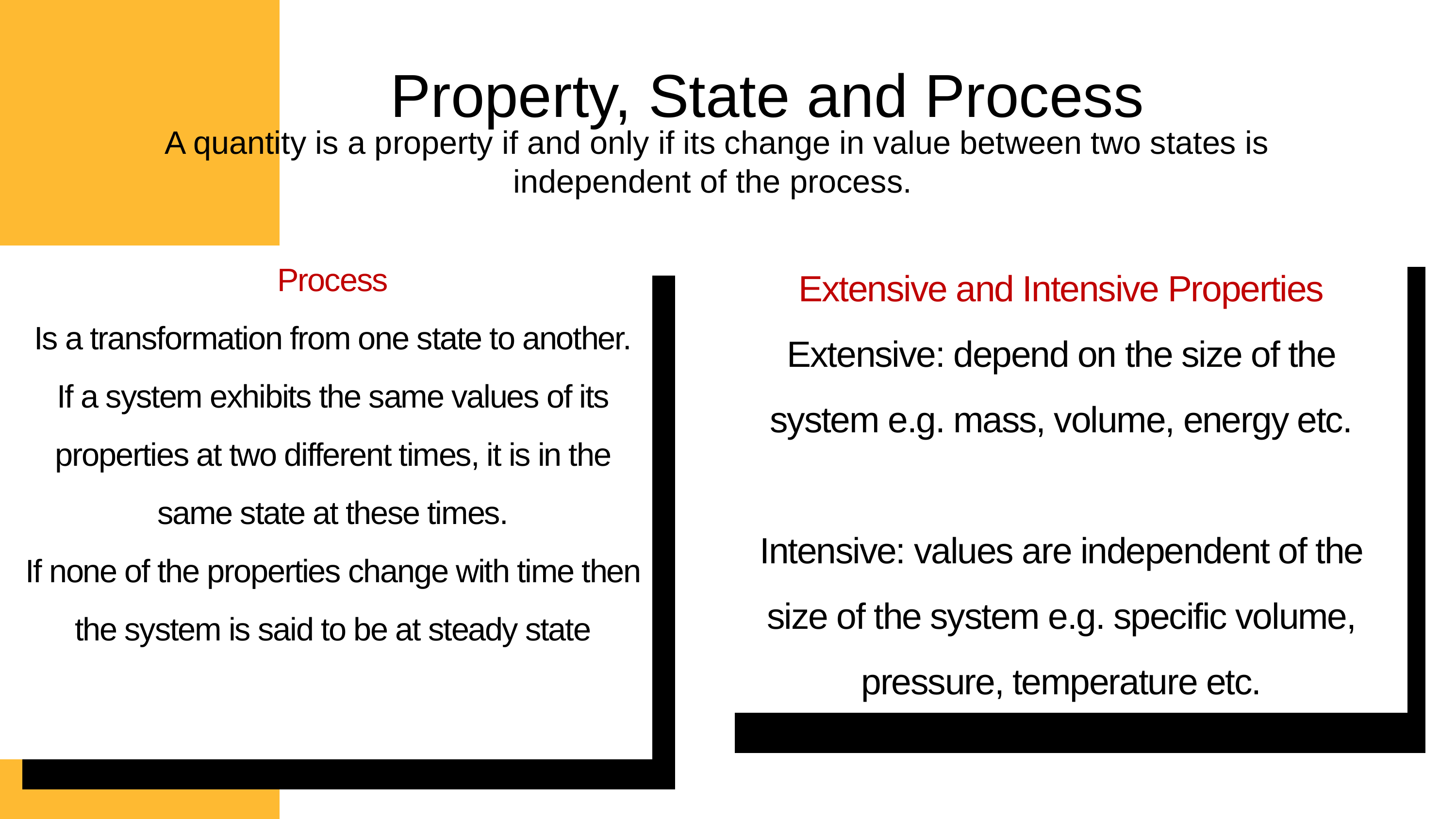

Property, State and Process
A quantity is a property if and only if its change in value between two states is independent of the process.

Process
Is a transformation from one state to another.
If a system exhibits the same values of its properties at two different times, it is in the same state at these times.
If none of the properties change with time then the system is said to be at steady state

Extensive and Intensive Properties
Extensive: depend on the size of the system e.g. mass, volume, energy etc.

Intensive: values are independent of the size of the system e.g. specific volume, pressure, temperature etc.